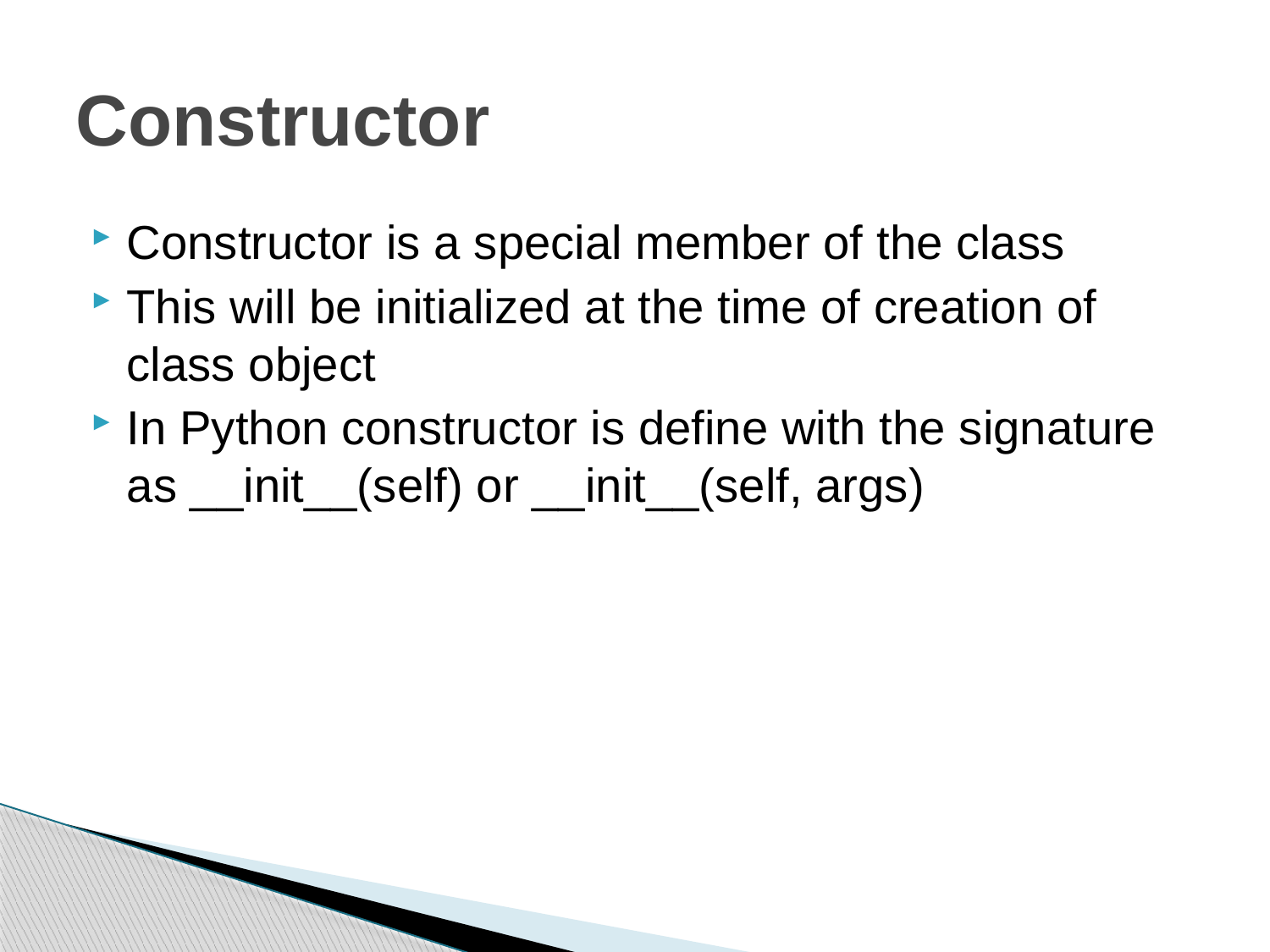

# Constructor
Constructor is a special member of the class
This will be initialized at the time of creation of class object
In Python constructor is define with the signature as __init__(self) or __init__(self, args)